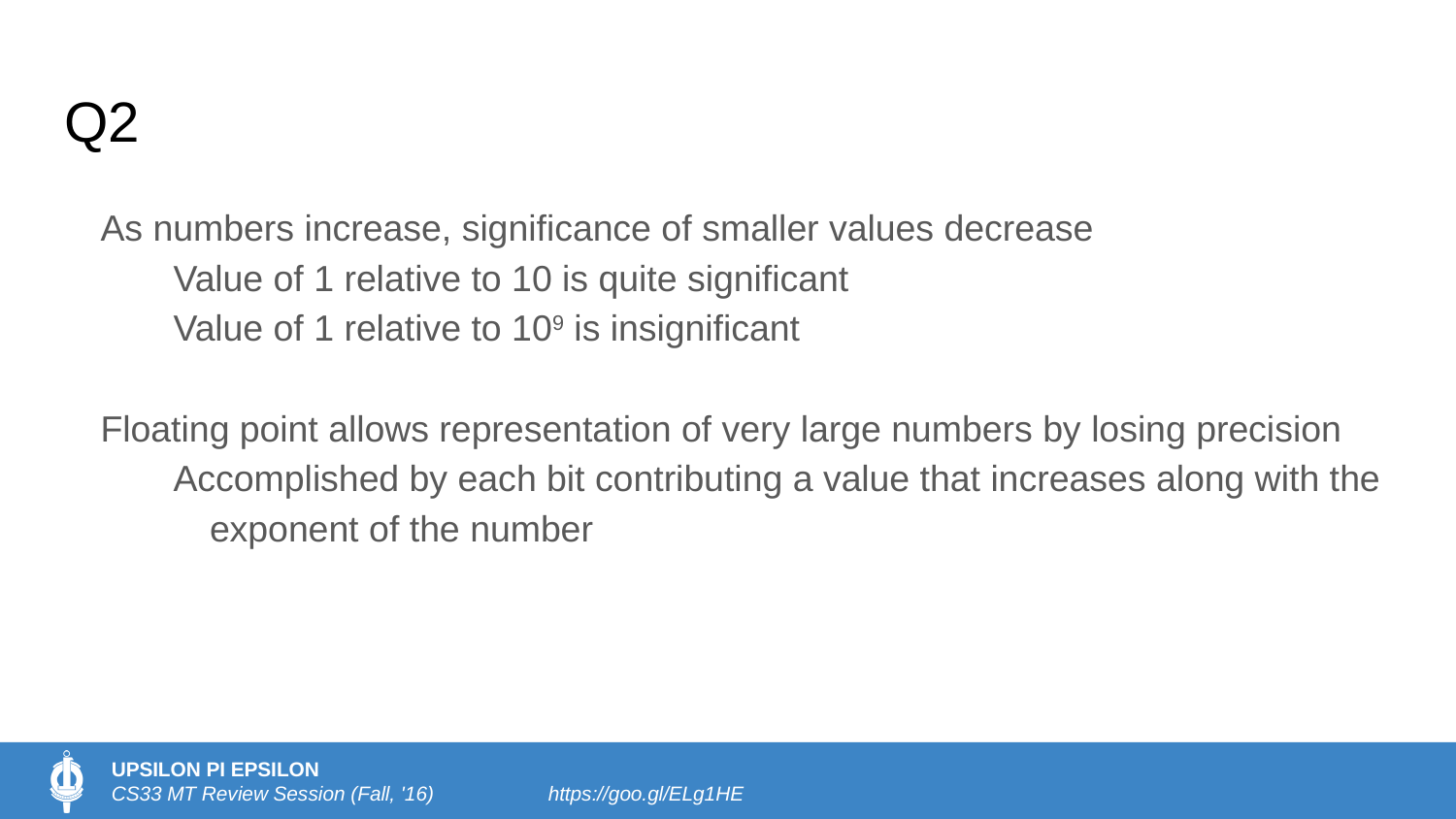

# Q2
As numbers increase, significance of smaller values decrease
Value of 1 relative to 10 is quite significant
Value of 1 relative to 109 is insignificant

Floating point allows representation of very large numbers by losing precision
Accomplished by each bit contributing a value that increases along with the exponent of the number